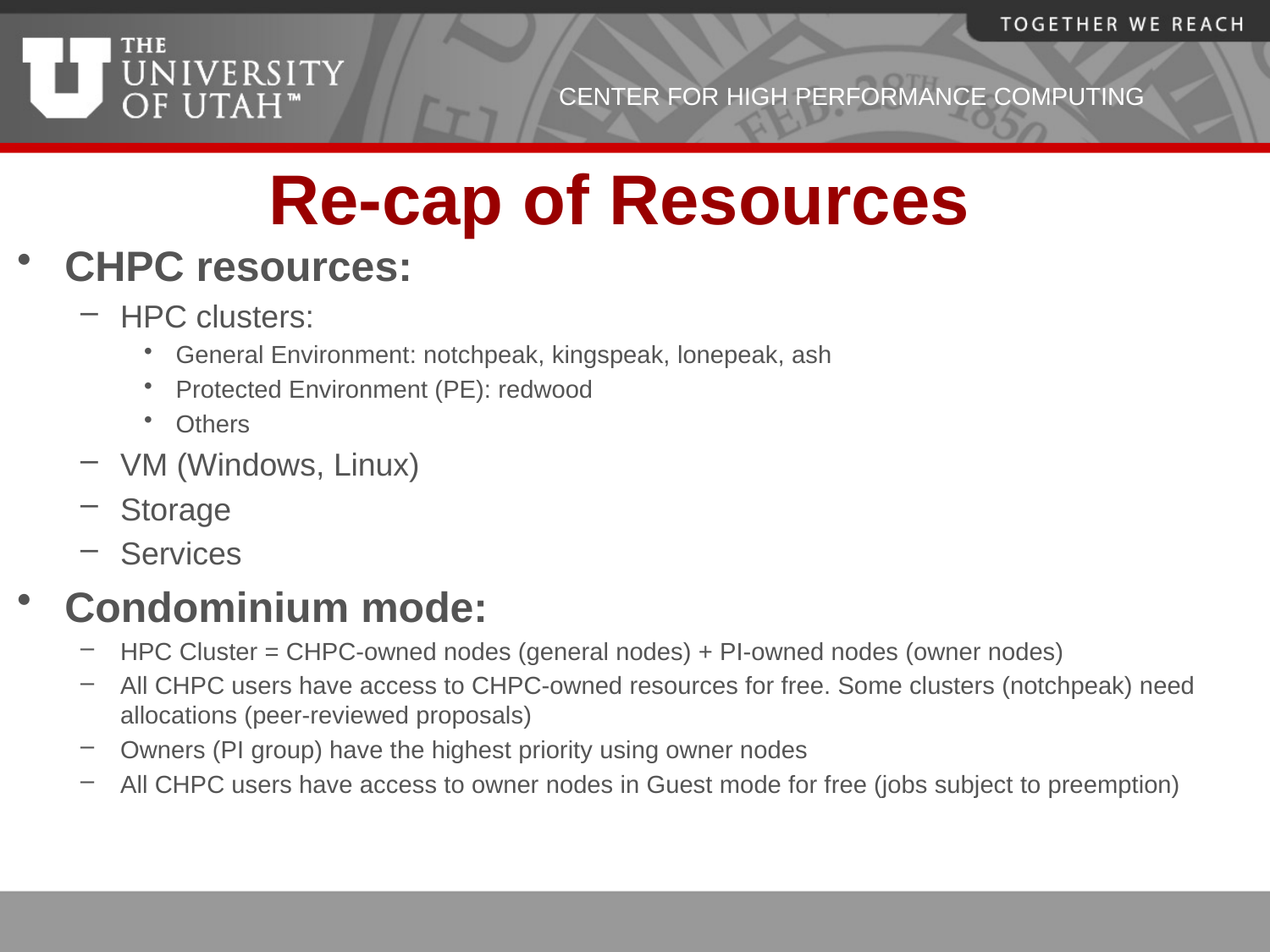

# Re-cap of Resources
CHPC resources:
HPC clusters:
General Environment: notchpeak, kingspeak, lonepeak, ash
Protected Environment (PE): redwood
Others
VM (Windows, Linux)
Storage
Services
Condominium mode:
HPC Cluster = CHPC-owned nodes (general nodes) + PI-owned nodes (owner nodes)
All CHPC users have access to CHPC-owned resources for free. Some clusters (notchpeak) need allocations (peer-reviewed proposals)
Owners (PI group) have the highest priority using owner nodes
All CHPC users have access to owner nodes in Guest mode for free (jobs subject to preemption)